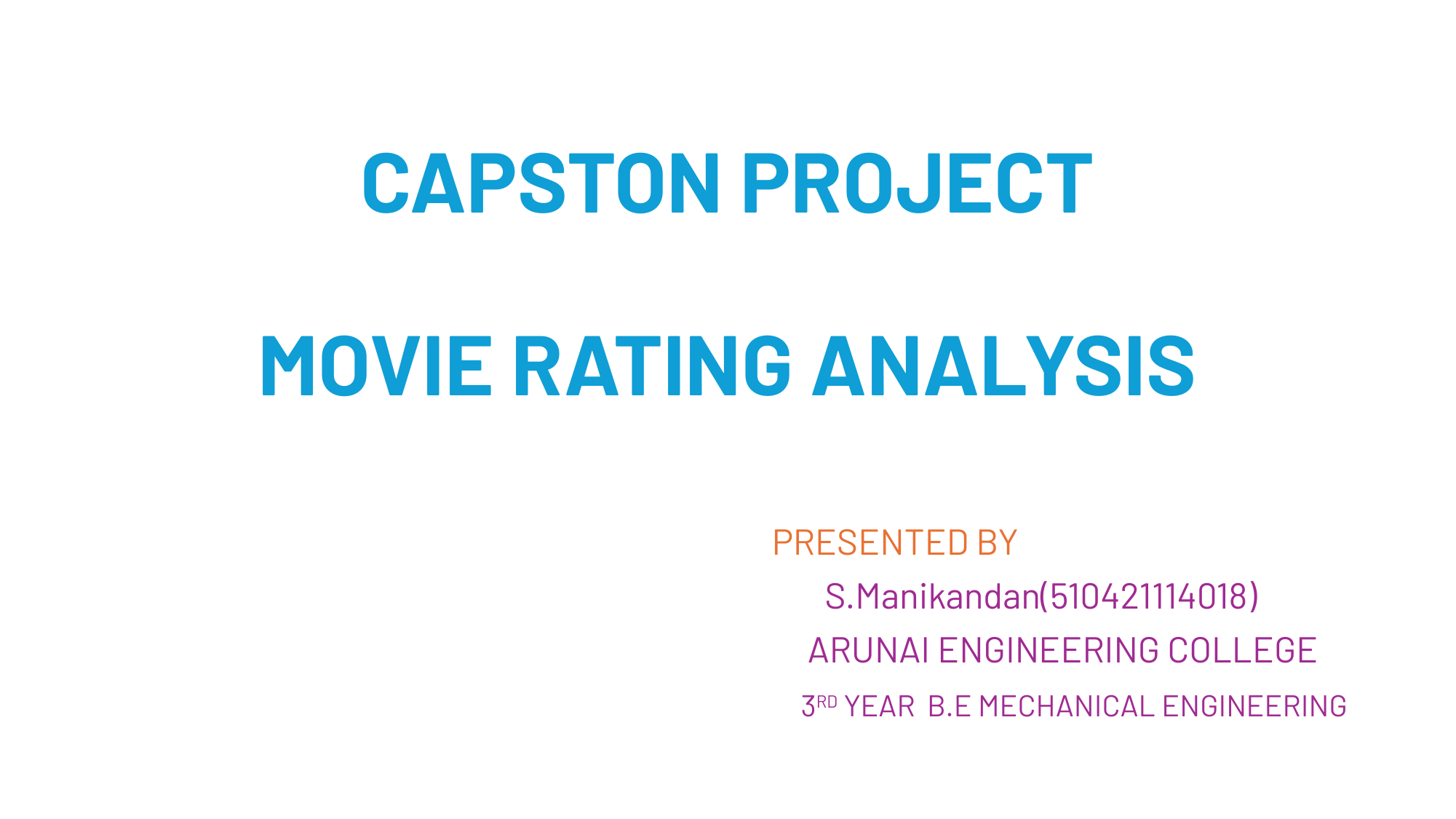

# CAPSTON PROJECT MOVIE RATING ANALYSIS
                     PRESENTED BY
                                                            S.Manikandan(510421114018)
                                                                  ARUNAI ENGINEERING COLLEGE
                                                                      3RD YEAR  B.E MECHANICAL ENGINEERING